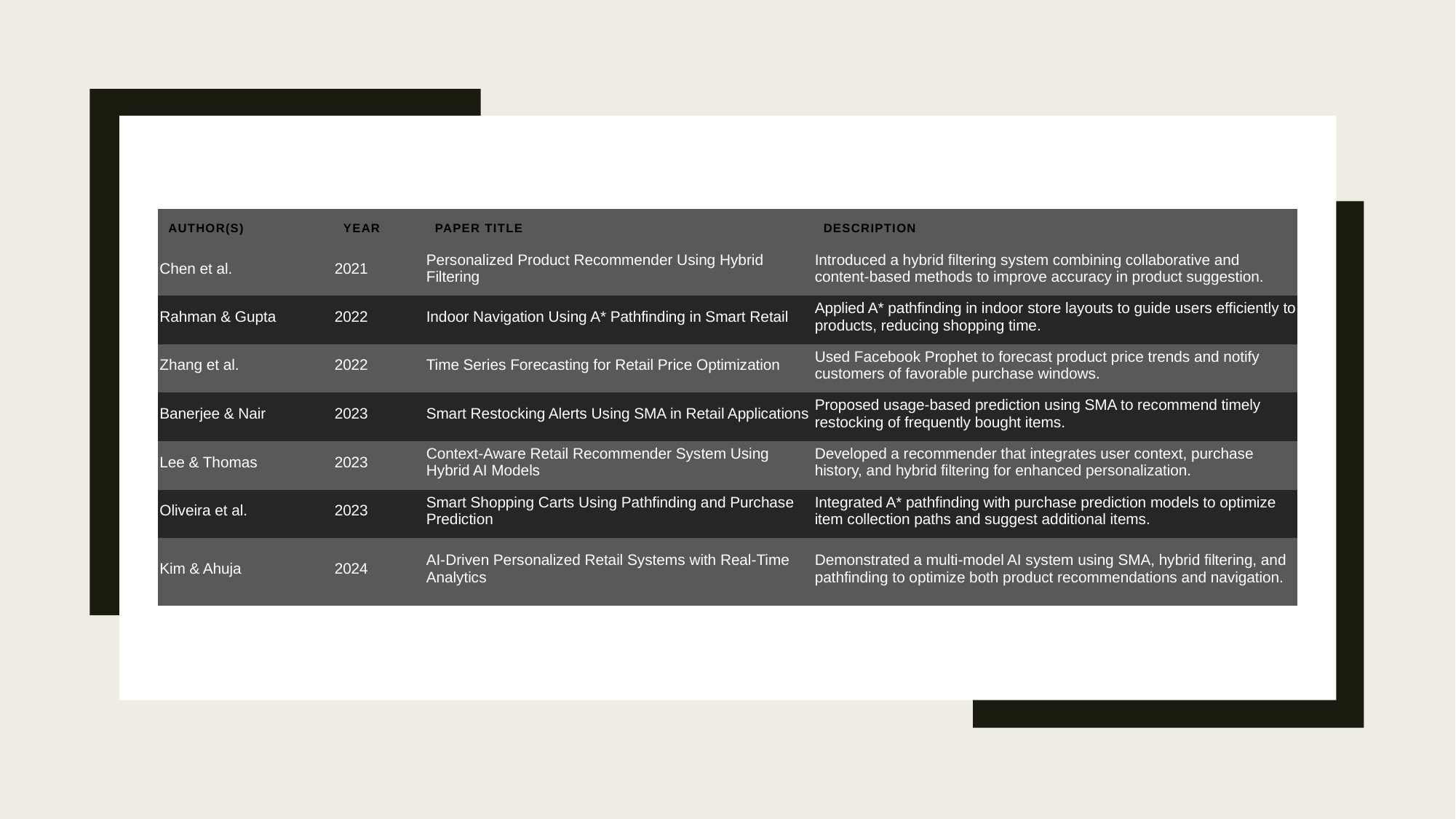

| Author(s) | Year | Paper Title | Description |
| --- | --- | --- | --- |
| Chen et al. | 2021 | Personalized Product Recommender Using Hybrid Filtering | Introduced a hybrid filtering system combining collaborative and content-based methods to improve accuracy in product suggestion. |
| Rahman & Gupta | 2022 | Indoor Navigation Using A\* Pathfinding in Smart Retail | Applied A\* pathfinding in indoor store layouts to guide users efficiently to products, reducing shopping time. |
| Zhang et al. | 2022 | Time Series Forecasting for Retail Price Optimization | Used Facebook Prophet to forecast product price trends and notify customers of favorable purchase windows. |
| Banerjee & Nair | 2023 | Smart Restocking Alerts Using SMA in Retail Applications | Proposed usage-based prediction using SMA to recommend timely restocking of frequently bought items. |
| Lee & Thomas | 2023 | Context-Aware Retail Recommender System Using Hybrid AI Models | Developed a recommender that integrates user context, purchase history, and hybrid filtering for enhanced personalization. |
| Oliveira et al. | 2023 | Smart Shopping Carts Using Pathfinding and Purchase Prediction | Integrated A\* pathfinding with purchase prediction models to optimize item collection paths and suggest additional items. |
| Kim & Ahuja | 2024 | AI-Driven Personalized Retail Systems with Real-Time Analytics | Demonstrated a multi-model AI system using SMA, hybrid filtering, and pathfinding to optimize both product recommendations and navigation. |